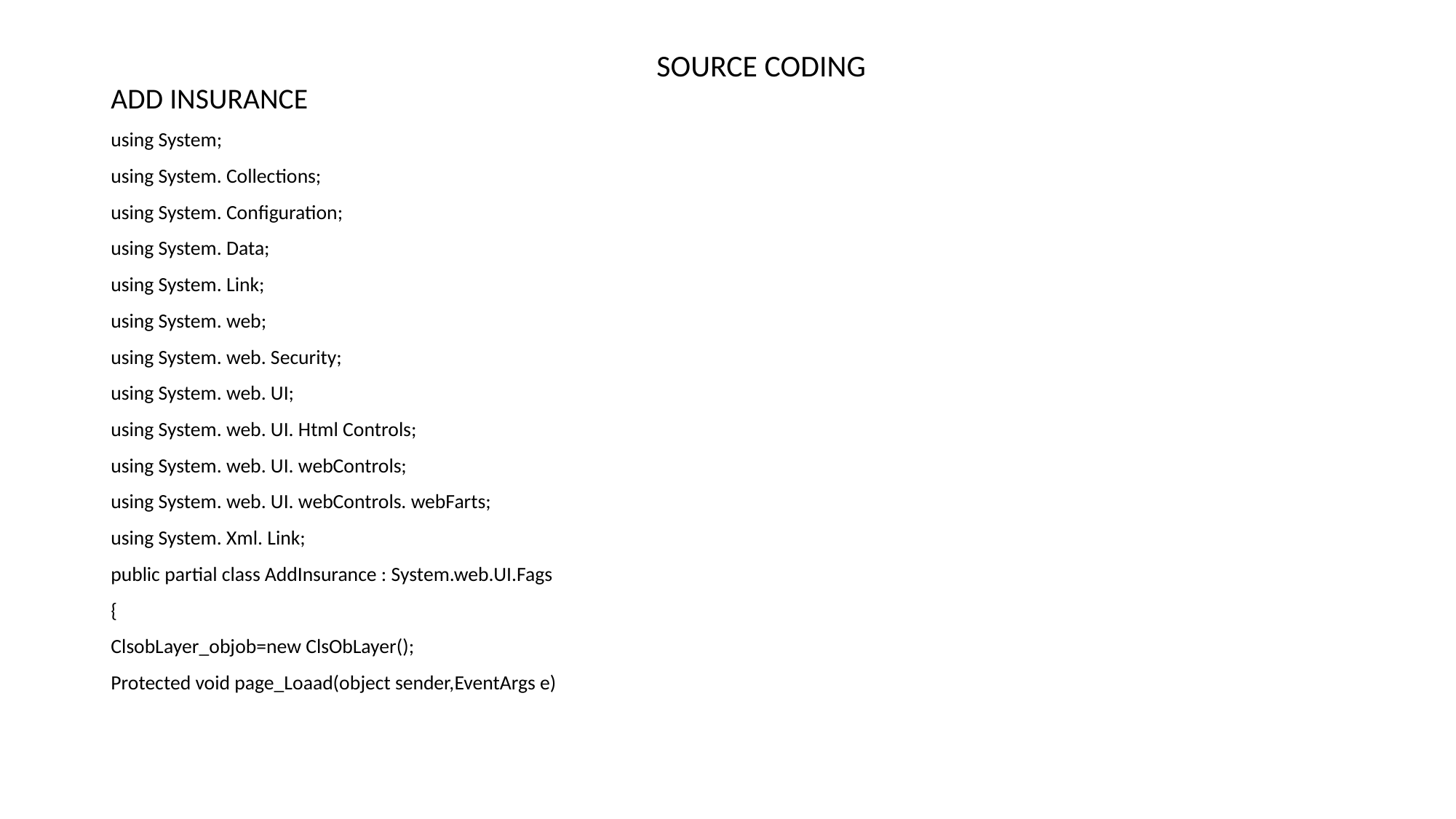

# SOURCE CODING
ADD INSURANCE
using System;
using System. Collections;
using System. Configuration;
using System. Data;
using System. Link;
using System. web;
using System. web. Security;
using System. web. UI;
using System. web. UI. Html Controls;
using System. web. UI. webControls;
using System. web. UI. webControls. webFarts;
using System. Xml. Link;
public partial class AddInsurance : System.web.UI.Fags
{
ClsobLayer_objob=new ClsObLayer();
Protected void page_Loaad(object sender,EventArgs e)